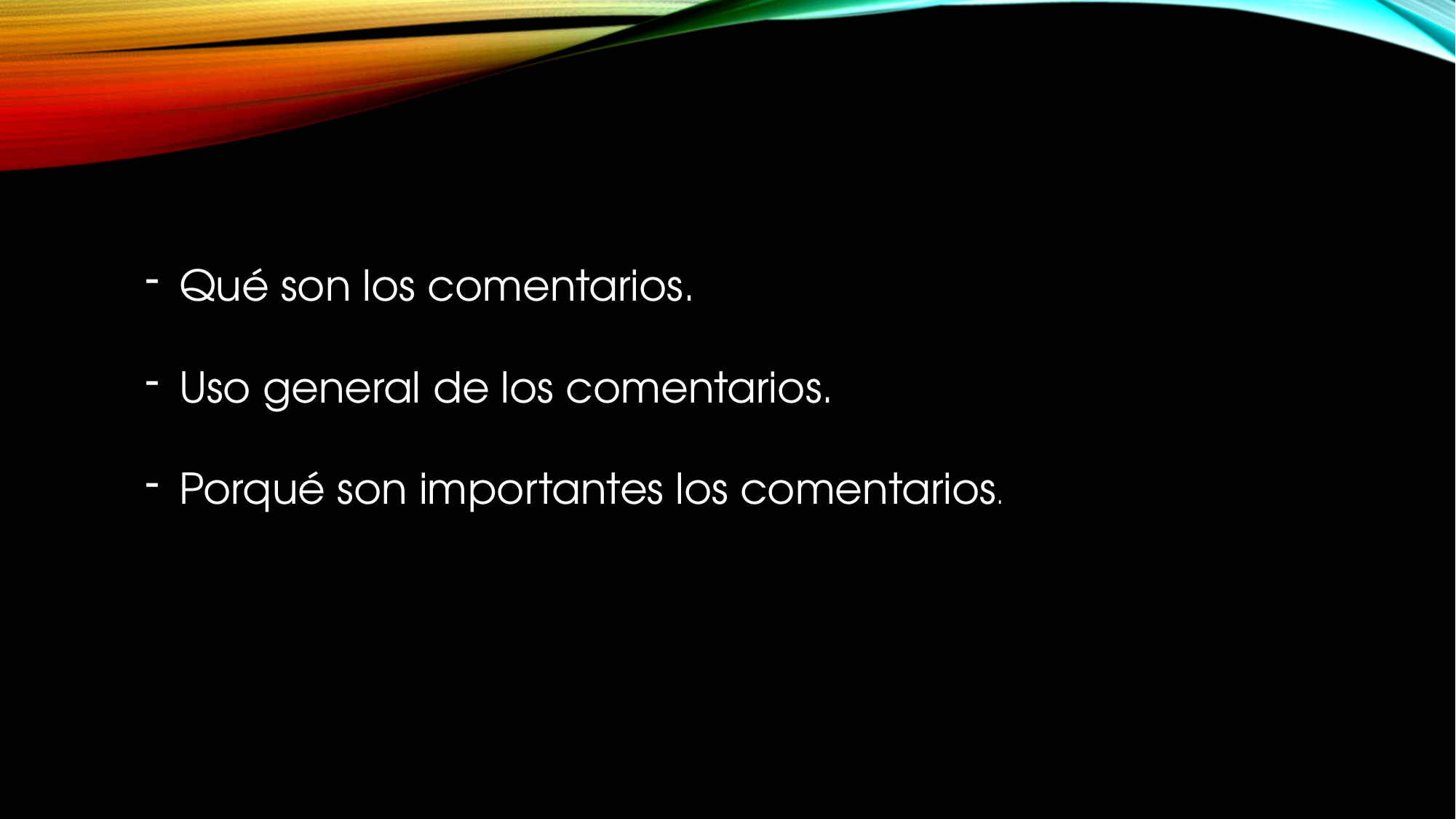

Qué son los comentarios.

Uso general de los comentarios.

Porqué son importantes los comentarios.